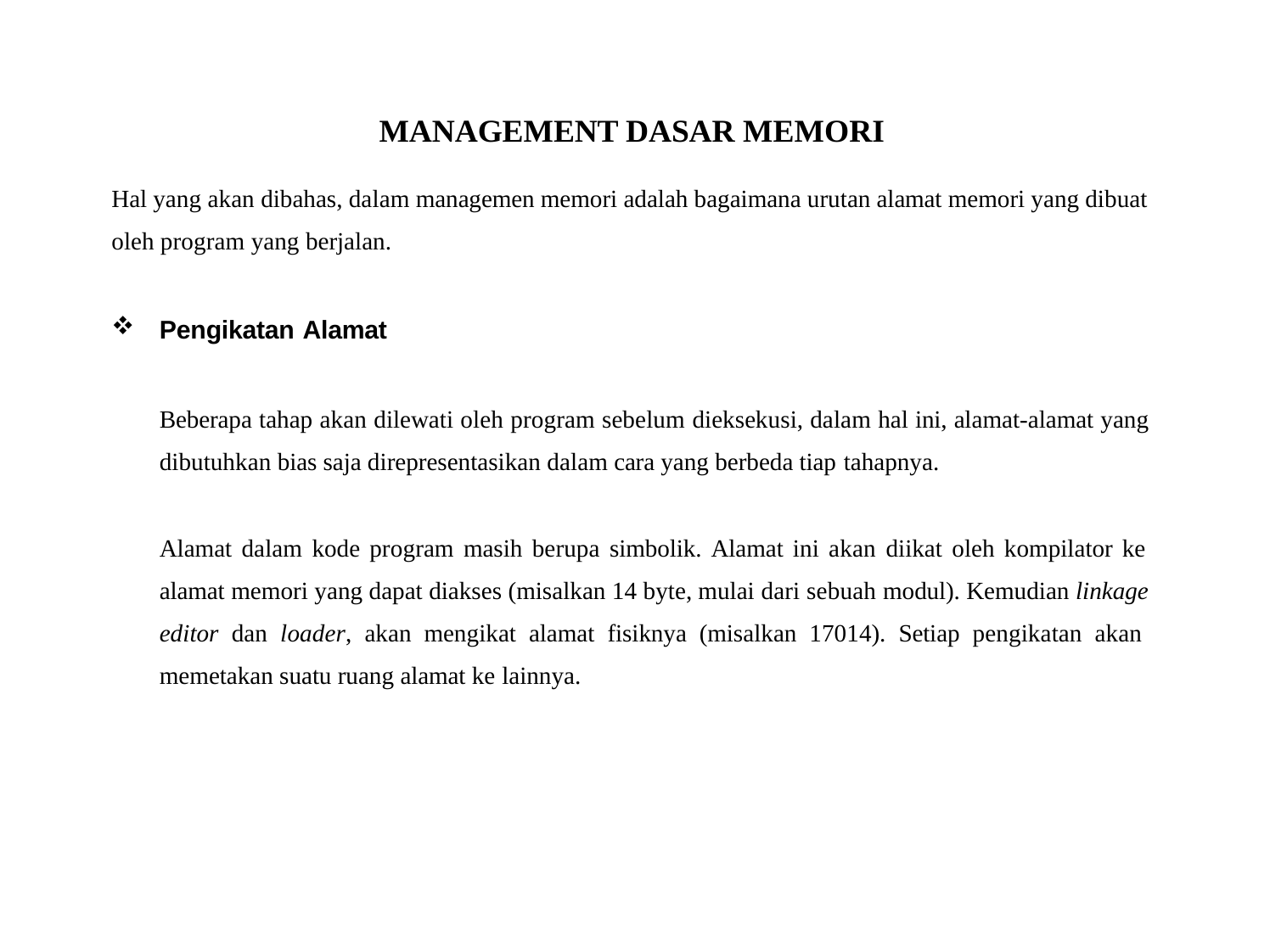

# MANAGEMENT DASAR MEMORI
Hal yang akan dibahas, dalam managemen memori adalah bagaimana urutan alamat memori yang dibuat  oleh program yang berjalan.

Pengikatan Alamat

Beberapa tahap akan dilewati oleh program sebelum dieksekusi, dalam hal ini, alamat-alamat yang  dibutuhkan bias saja direpresentasikan dalam cara yang berbeda tiap tahapnya.

Alamat dalam kode program masih berupa simbolik. Alamat ini akan diikat oleh kompilator ke  alamat memori yang dapat diakses (misalkan 14 byte, mulai dari sebuah modul). Kemudian linkage  editor dan loader, akan mengikat alamat fisiknya (misalkan 17014). Setiap pengikatan akan  memetakan suatu ruang alamat ke lainnya.